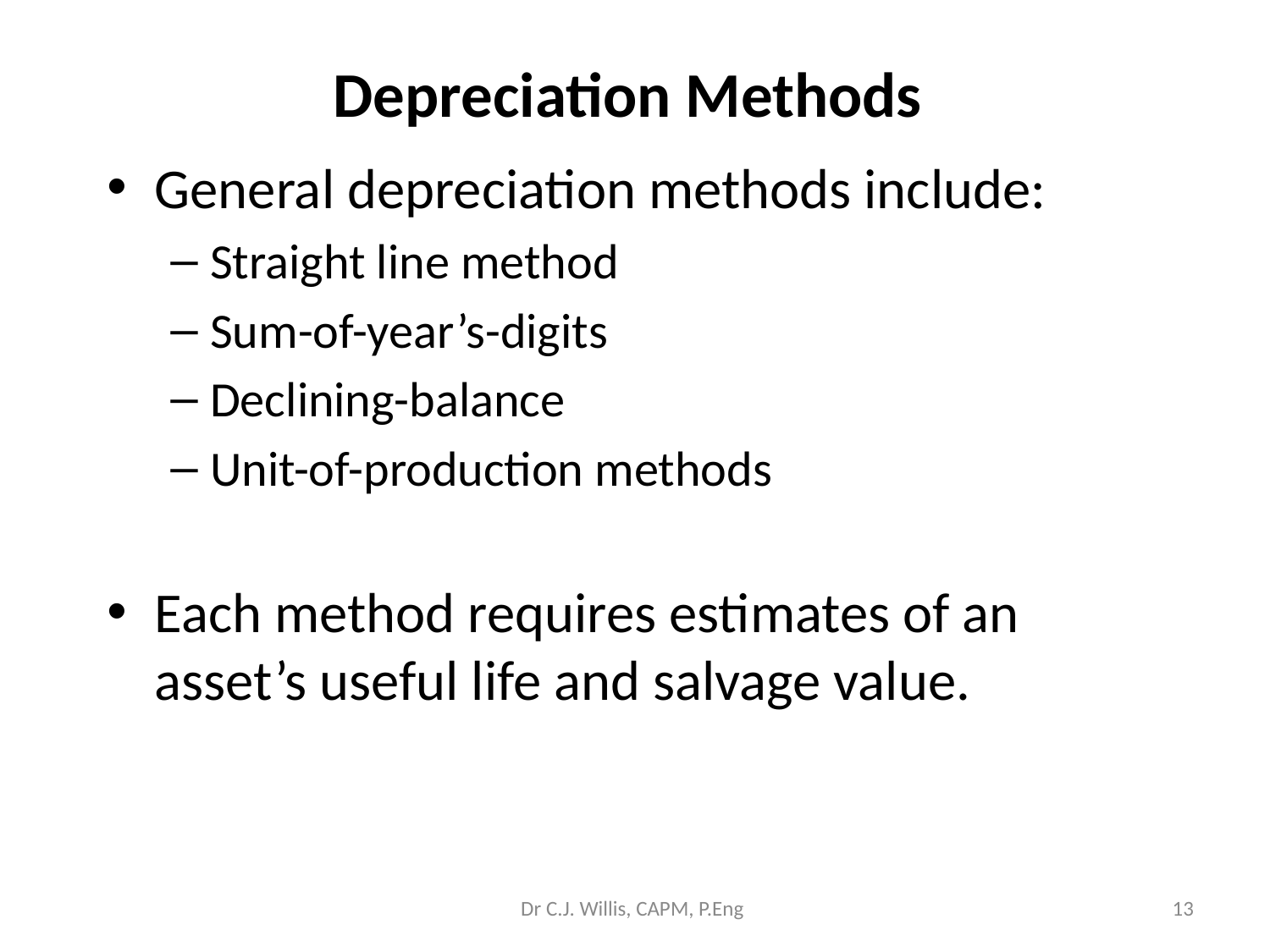

# Depreciation Methods
General depreciation methods include:
Straight line method
Sum-of-year’s-digits
Declining-balance
Unit-of-production methods

Each method requires estimates of an asset’s useful life and salvage value.
Dr C.J. Willis, CAPM, P.Eng
13